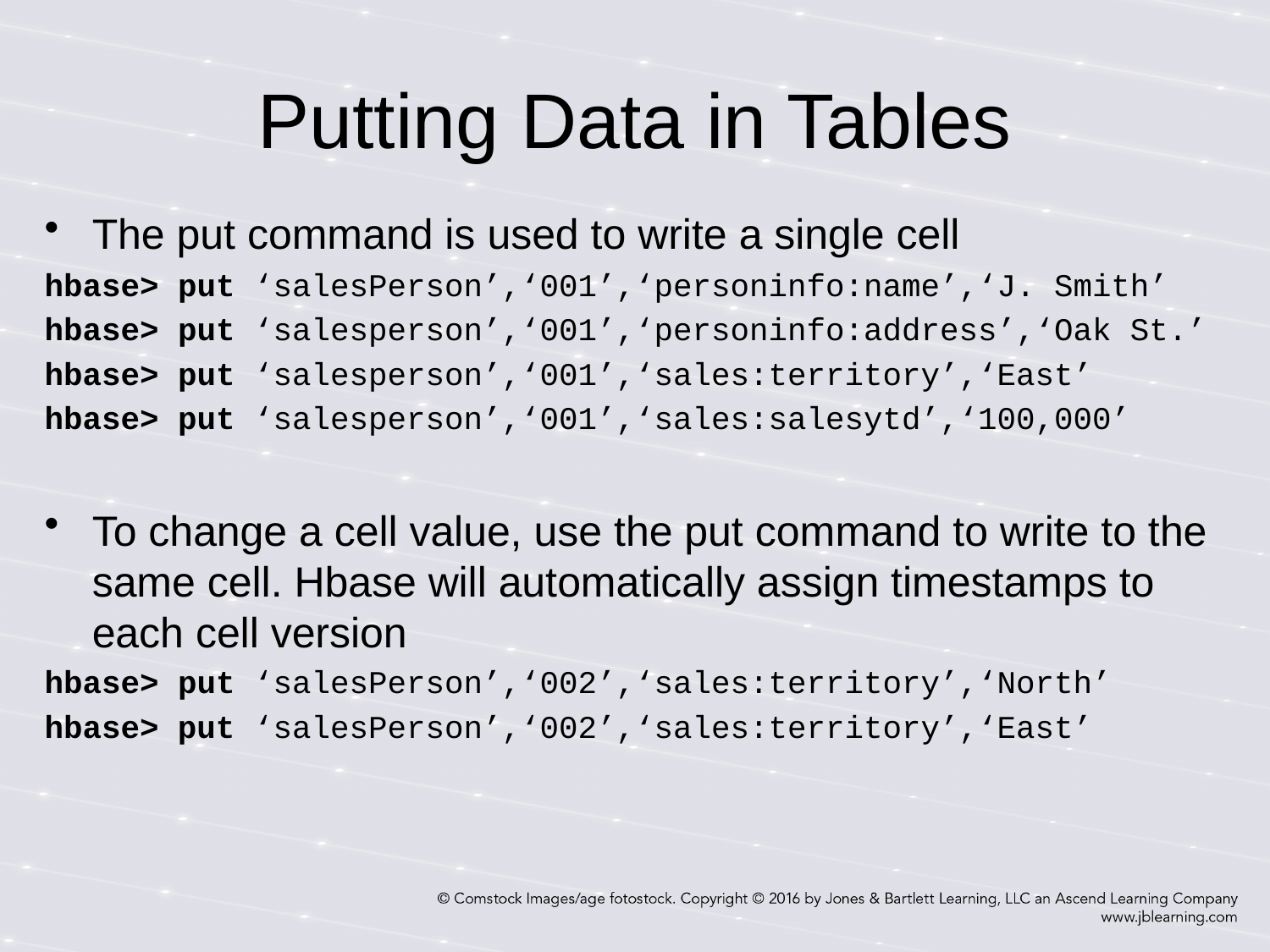

# Putting Data in Tables
The put command is used to write a single cell
hbase> put ‘salesPerson’,‘001’,‘personinfo:name’,‘J. Smith’
hbase> put ‘salesperson’,‘001’,‘personinfo:address’,‘Oak St.’
hbase> put ‘salesperson’,‘001’,‘sales:territory’,‘East’
hbase> put ‘salesperson’,‘001’,‘sales:salesytd’,‘100,000’

To change a cell value, use the put command to write to the same cell. Hbase will automatically assign timestamps to each cell version
hbase> put ‘salesPerson’,‘002’,‘sales:territory’,‘North’
hbase> put ‘salesPerson’,‘002’,‘sales:territory’,‘East’